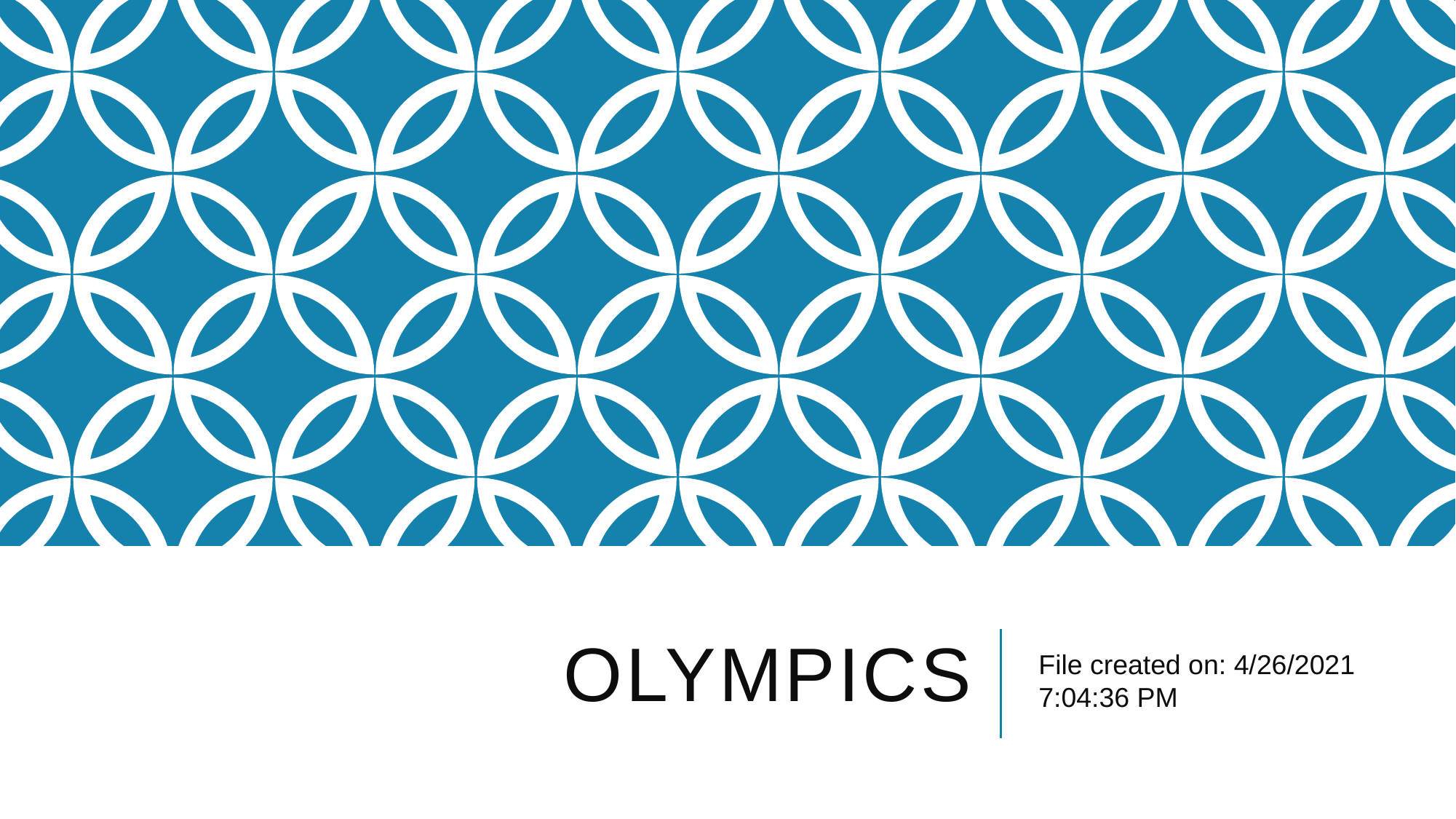

# Olympics
File created on: 4/26/2021 7:04:36 PM